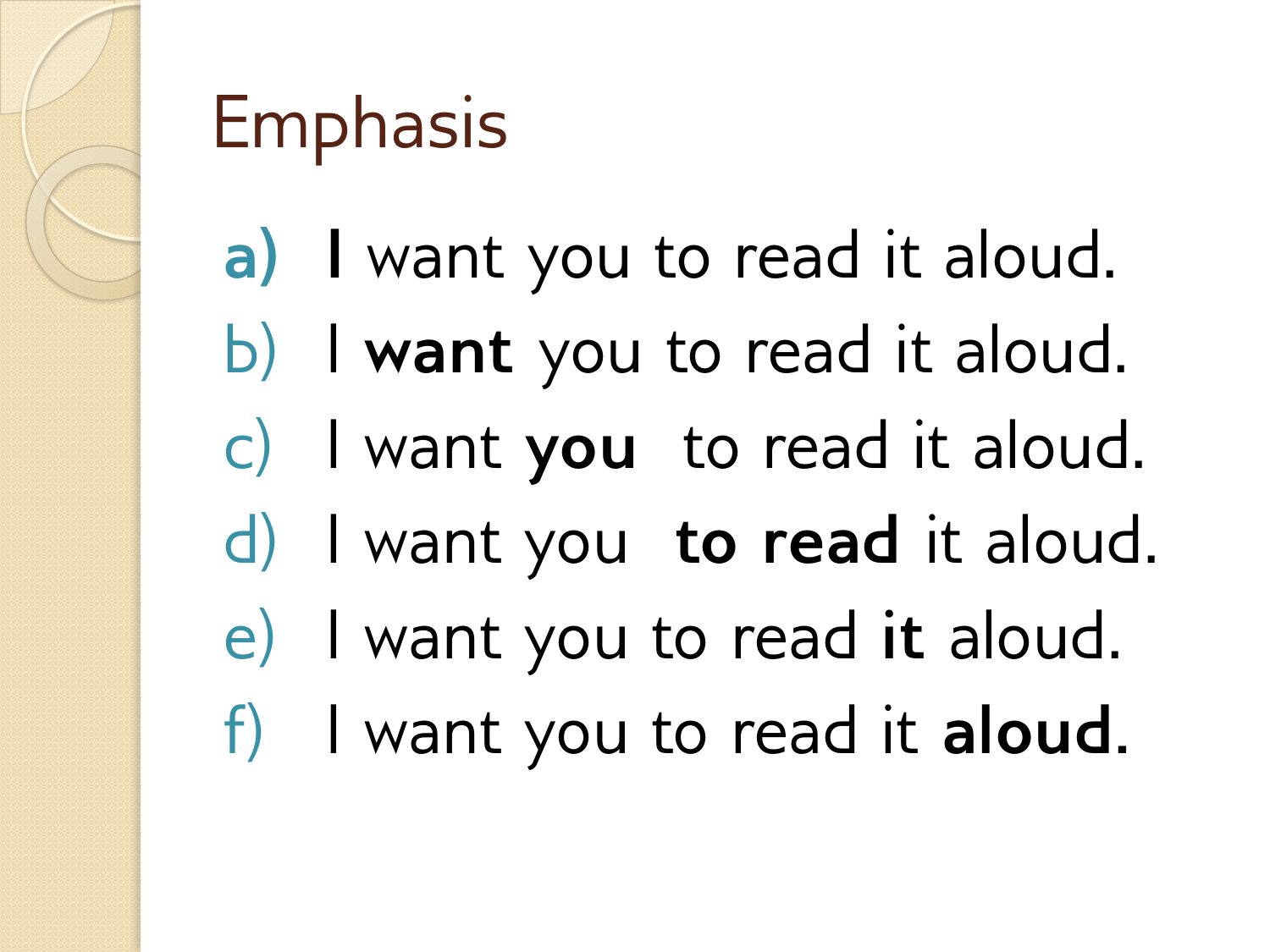

# Emphasis
I want you to read it aloud.
I want you to read it aloud.
I want you  to read it aloud.
I want you  to read it aloud.
I want you to read it aloud.
I want you to read it aloud.